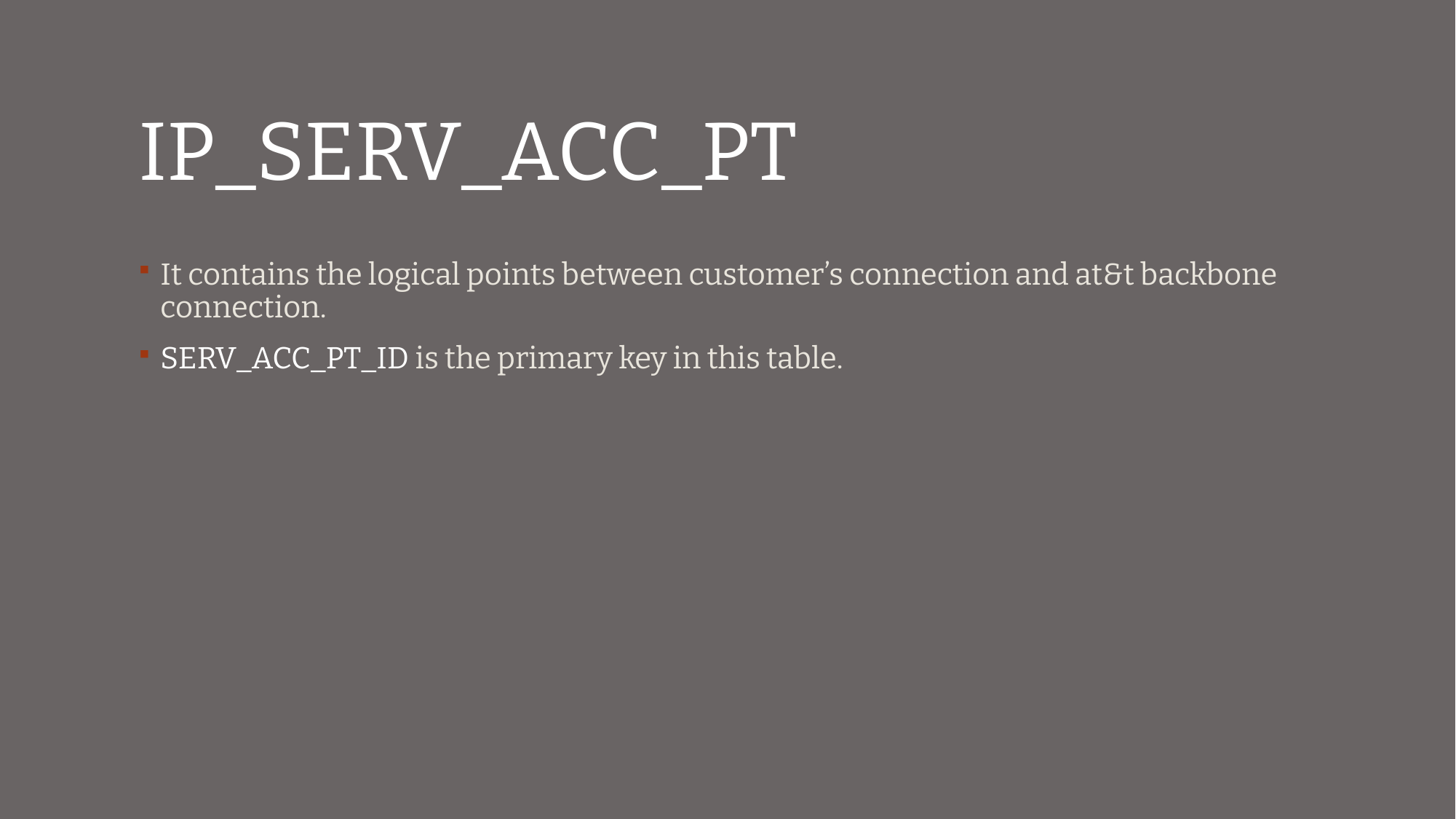

# ip_serv_acc_pt
It contains the logical points between customer’s connection and at&t backbone connection.
SERV_ACC_PT_ID is the primary key in this table.